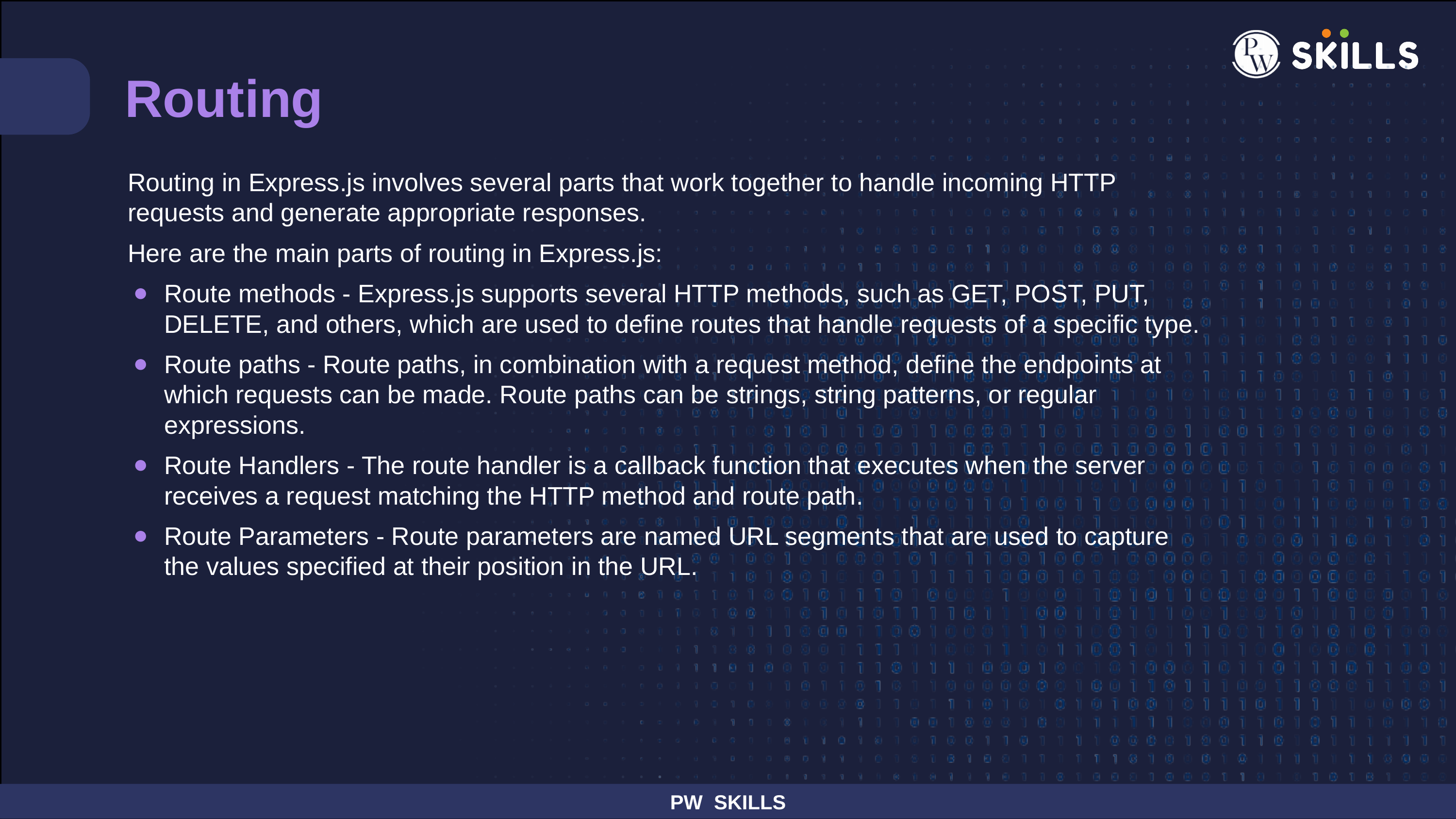

Routing
Routing in Express.js involves several parts that work together to handle incoming HTTP requests and generate appropriate responses.
Here are the main parts of routing in Express.js:
Route methods - Express.js supports several HTTP methods, such as GET, POST, PUT, DELETE, and others, which are used to define routes that handle requests of a specific type.
Route paths - Route paths, in combination with a request method, define the endpoints at which requests can be made. Route paths can be strings, string patterns, or regular expressions.
Route Handlers - The route handler is a callback function that executes when the server receives a request matching the HTTP method and route path.
Route Parameters - Route parameters are named URL segments that are used to capture the values specified at their position in the URL.